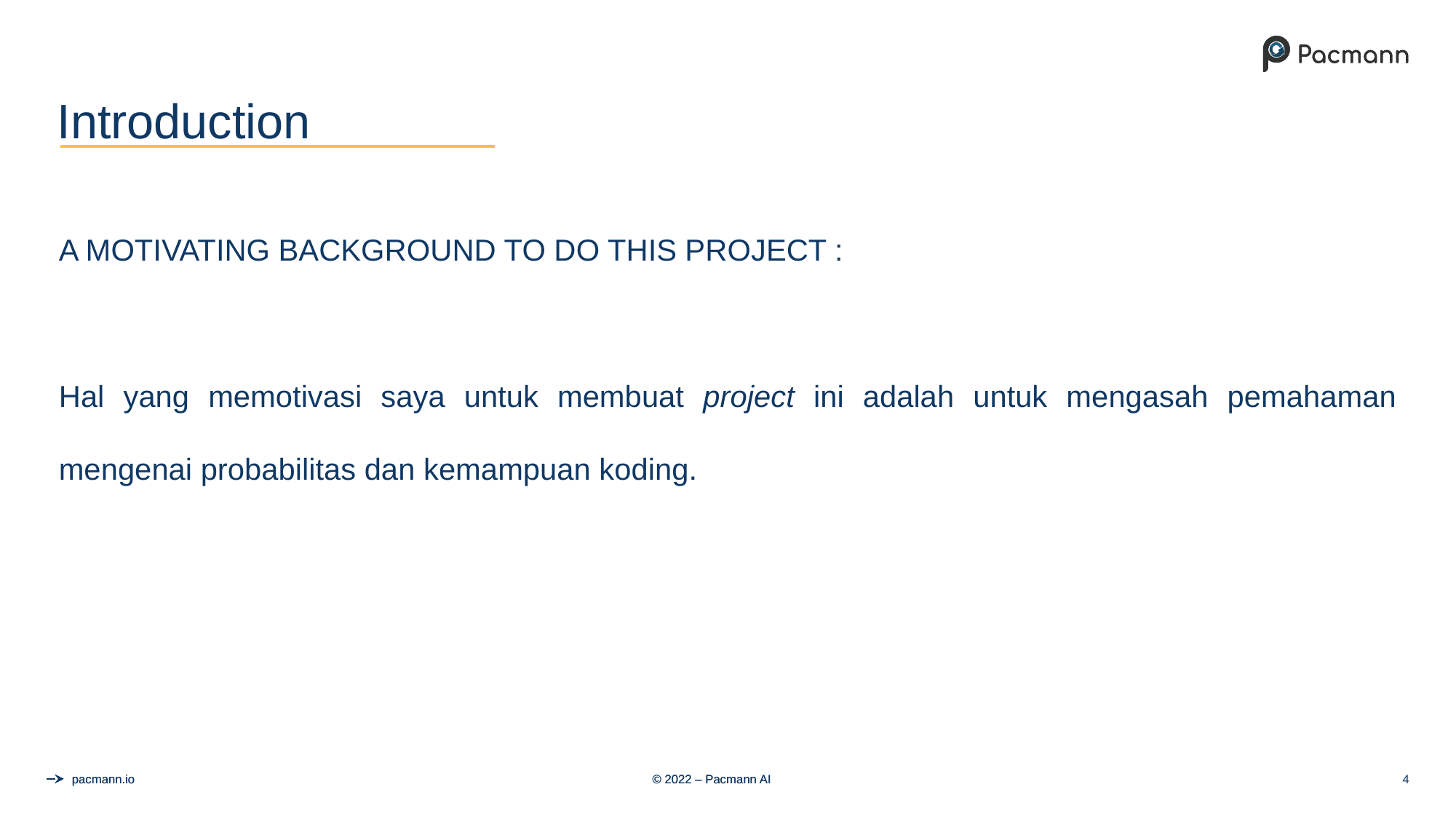

# Introduction
A MOTIVATING BACKGROUND TO DO THIS PROJECT :

Hal yang memotivasi saya untuk membuat project ini adalah untuk mengasah pemahaman mengenai probabilitas dan kemampuan koding.